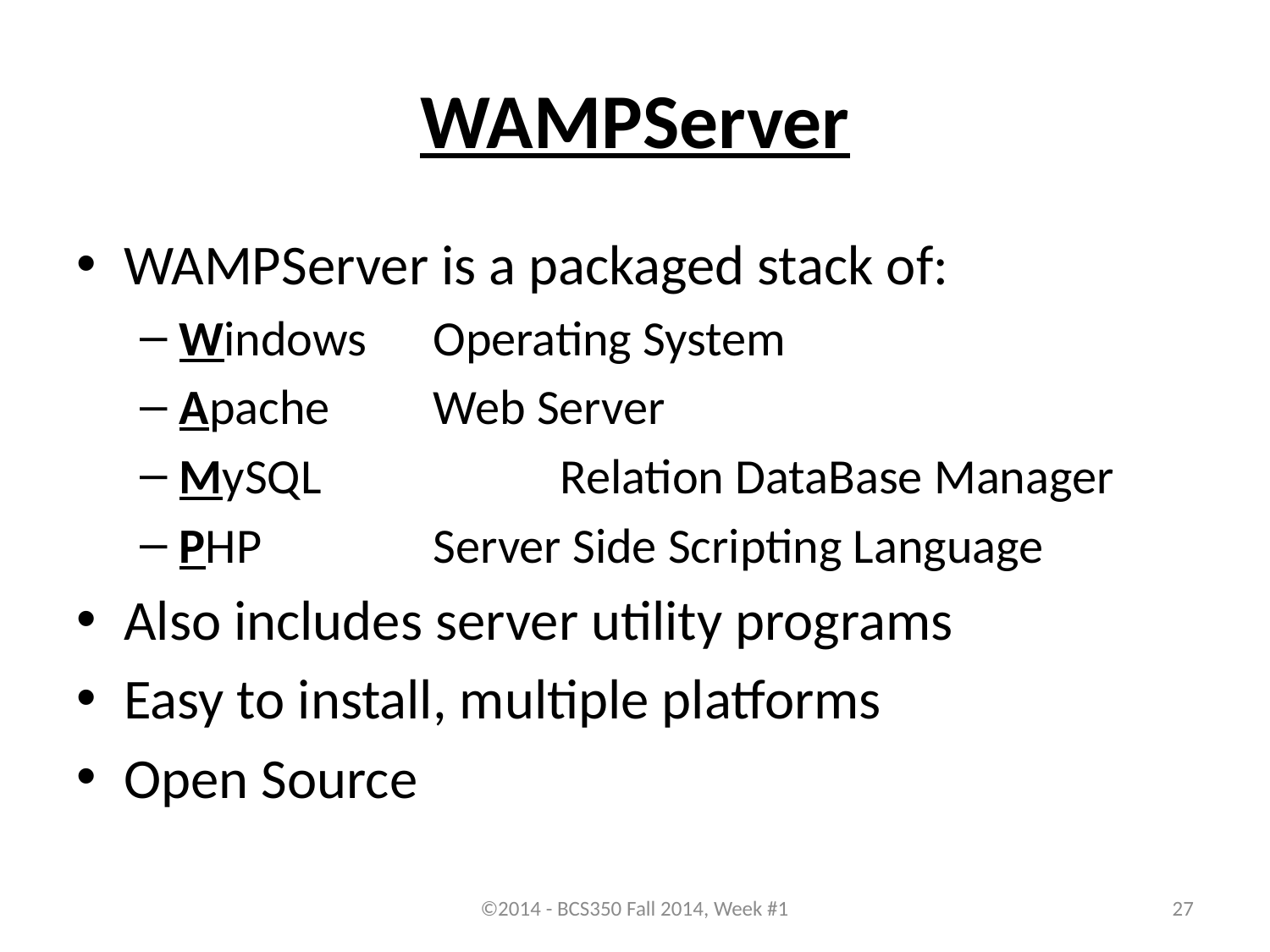

# WAMPServer
WAMPServer is a packaged stack of:
Windows	Operating System
Apache	Web Server
MySQL		Relation DataBase Manager
PHP		Server Side Scripting Language
Also includes server utility programs
Easy to install, multiple platforms
Open Source
©2014 - BCS350 Fall 2014, Week #1
27